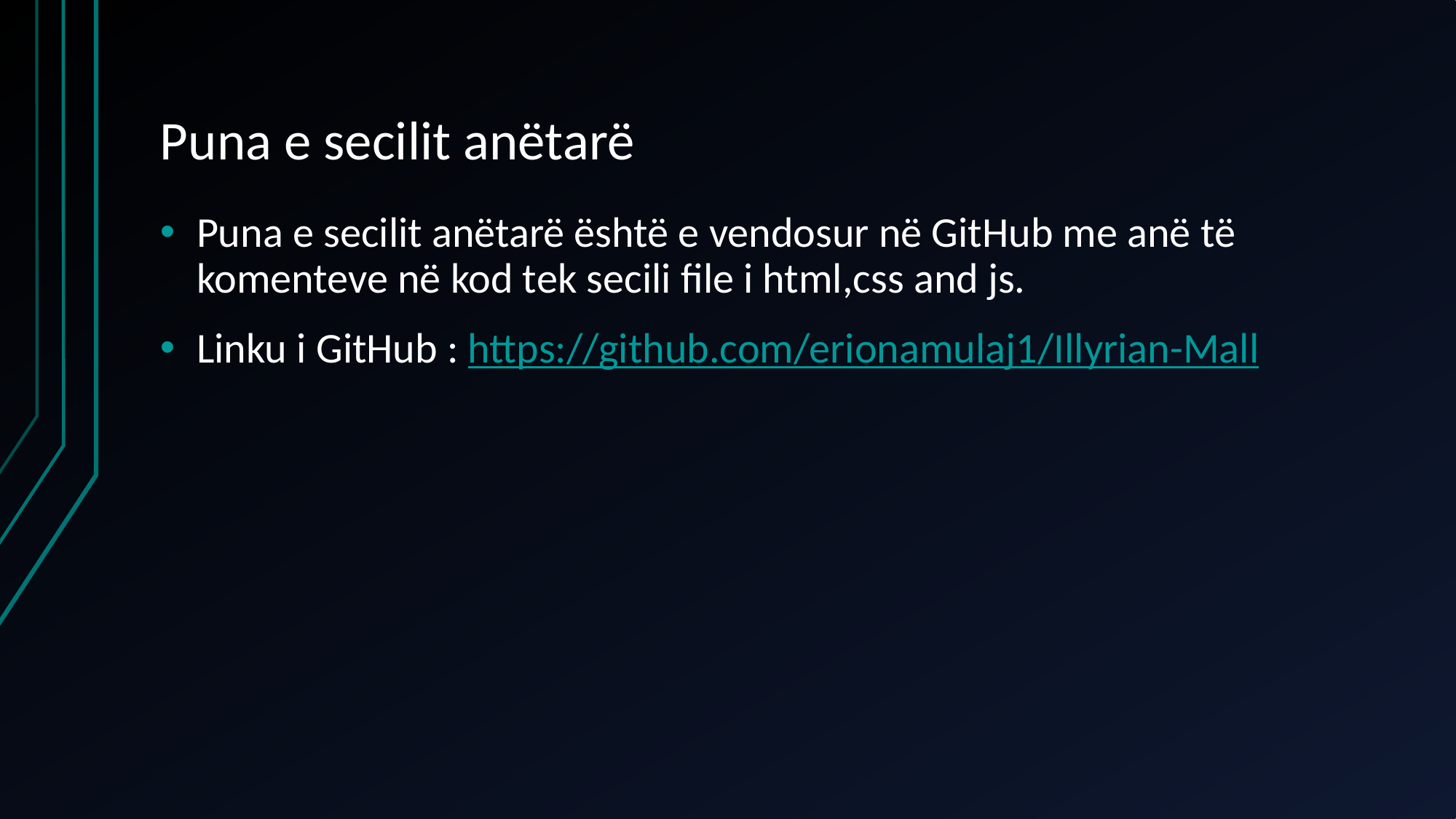

# Puna e secilit anëtarë
Puna e secilit anëtarë është e vendosur në GitHub me anë të komenteve në kod tek secili file i html,css and js.
Linku i GitHub : https://github.com/erionamulaj1/Illyrian-Mall